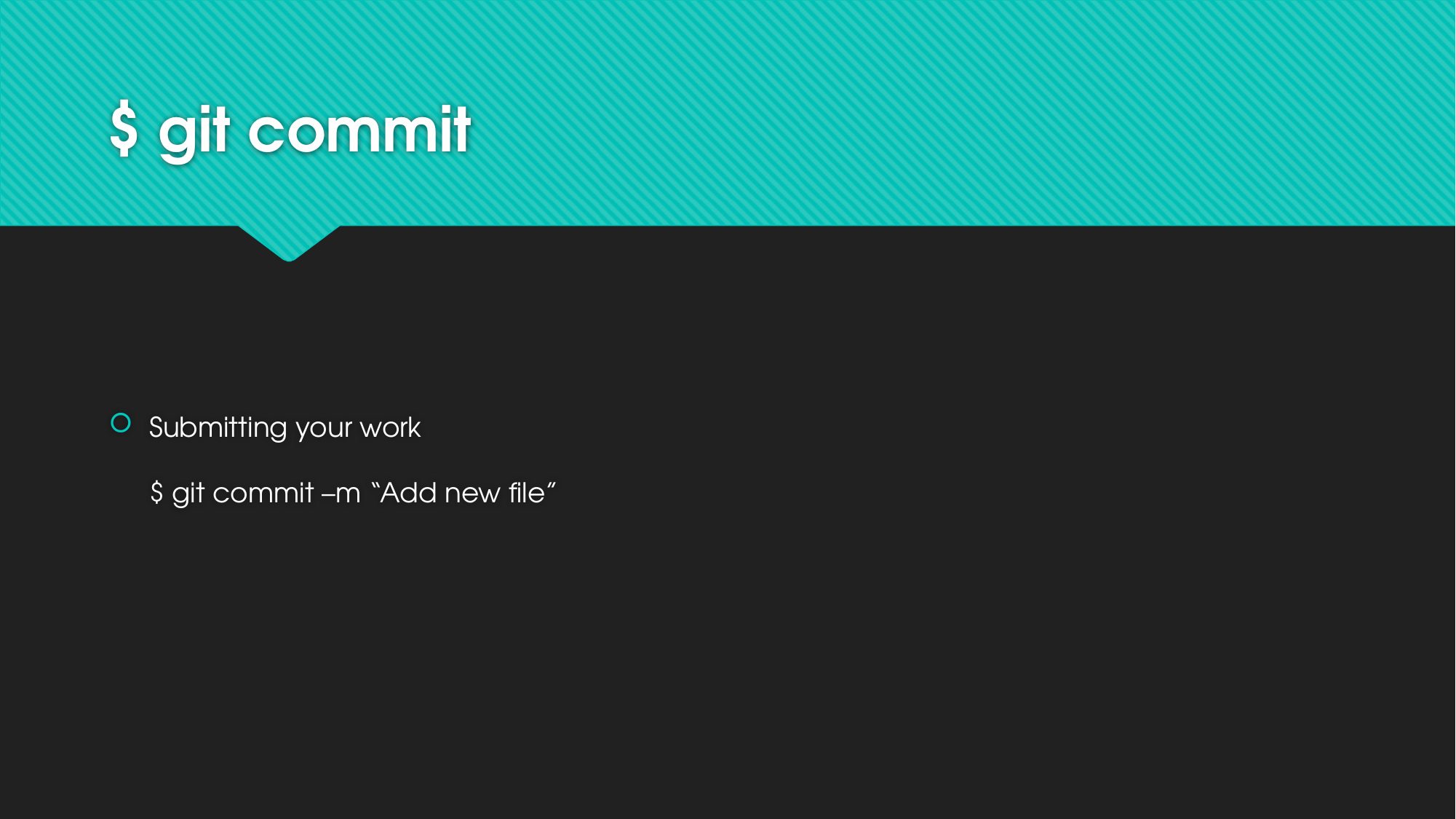

# $ git commit
Submitting your work
$ git commit –m “Add new file”